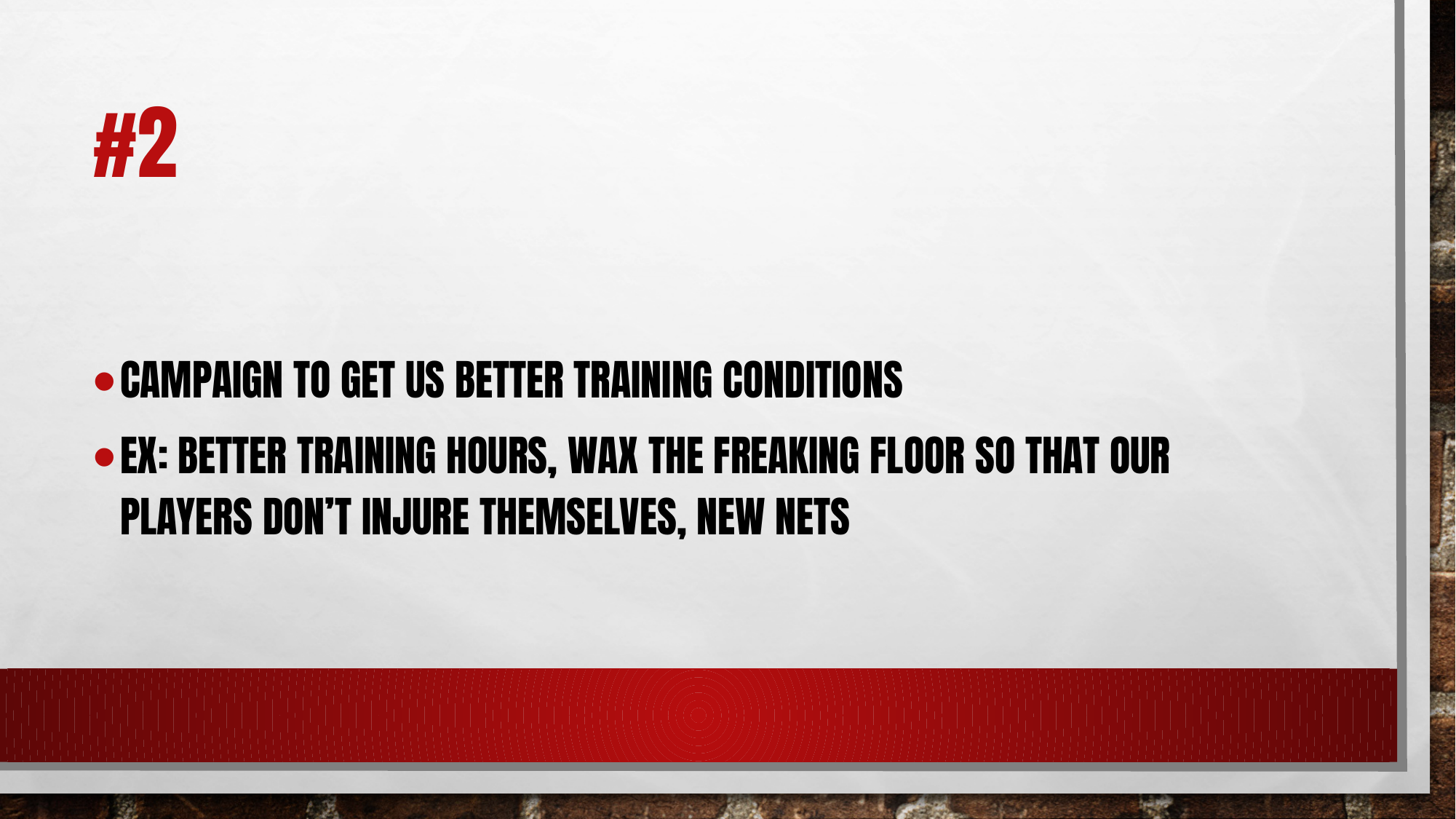

# #2
Campaign to get us better training conditions
Ex: better training hours, wax the freaking floor so that our players don’t injure themselves, new nets